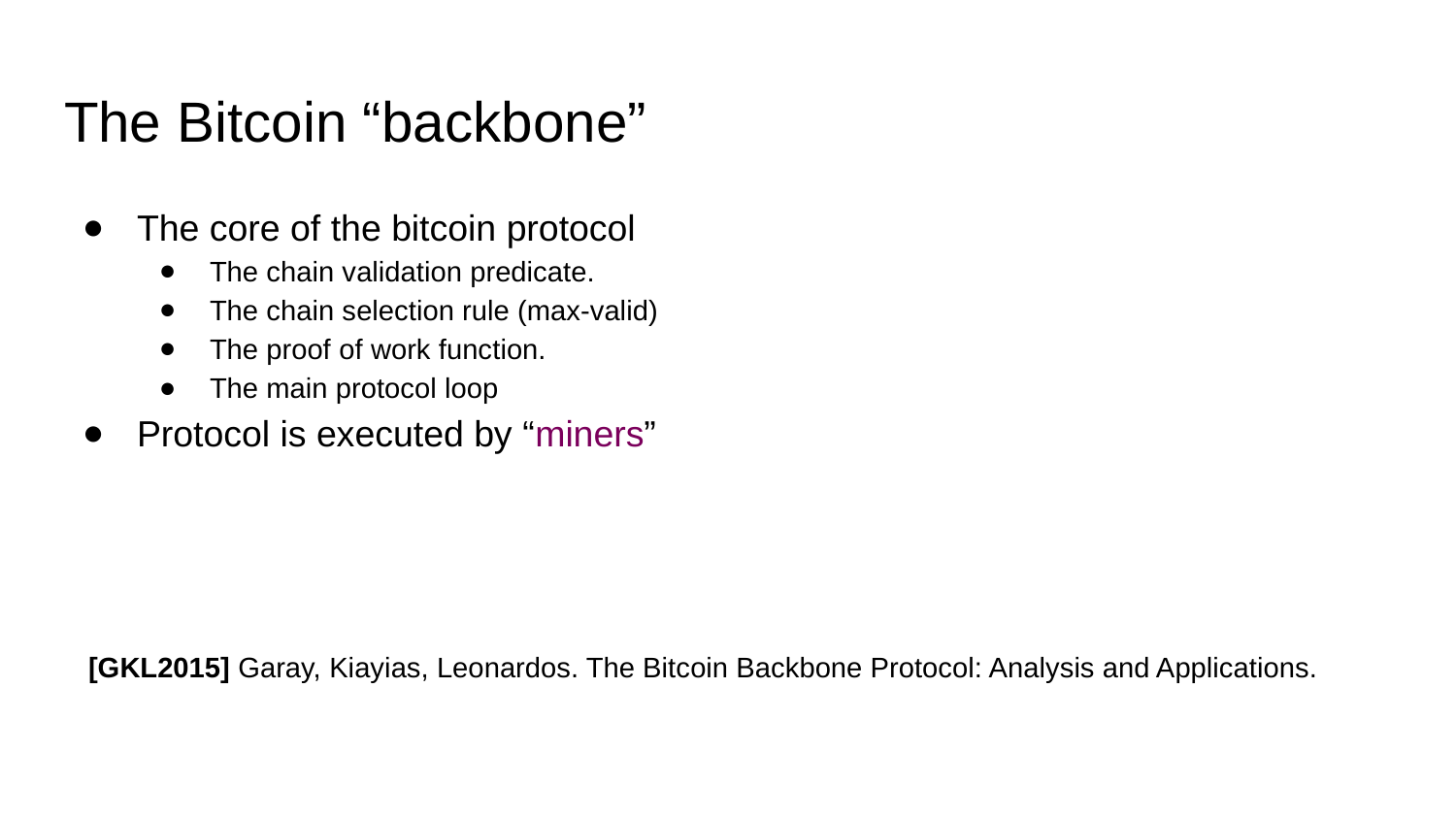

# The Bitcoin “backbone”
The core of the bitcoin protocol
The chain validation predicate.
The chain selection rule (max-valid)
The proof of work function.
The main protocol loop
Protocol is executed by “miners”

[GKL2015] Garay, Kiayias, Leonardos. The Bitcoin Backbone Protocol: Analysis and Applications.